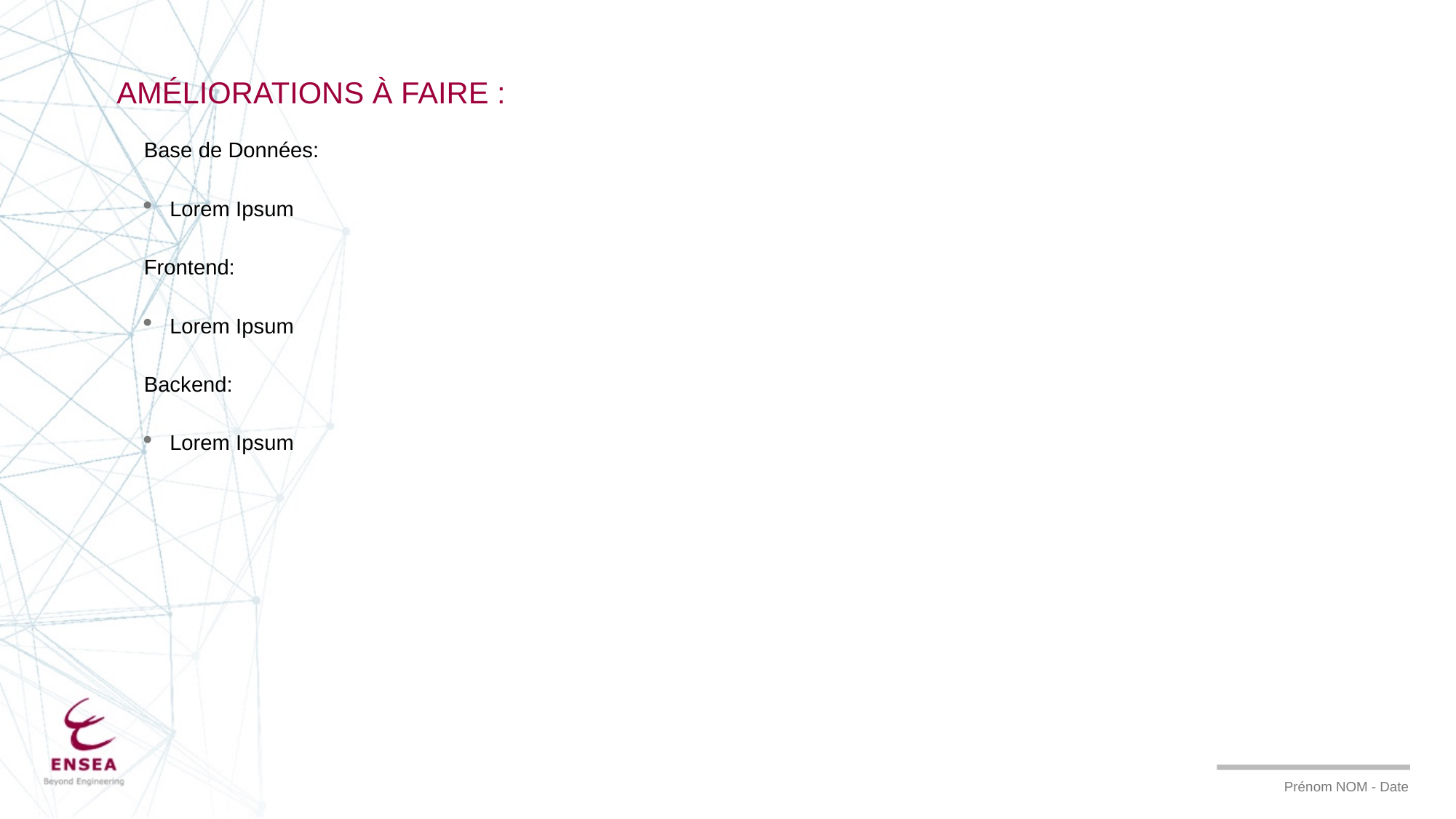

AMÉLIORATIONS À FAIRE :
Base de Données:
Lorem Ipsum
Frontend:
Lorem Ipsum
Backend:
Lorem Ipsum

Prénom NOM - Date